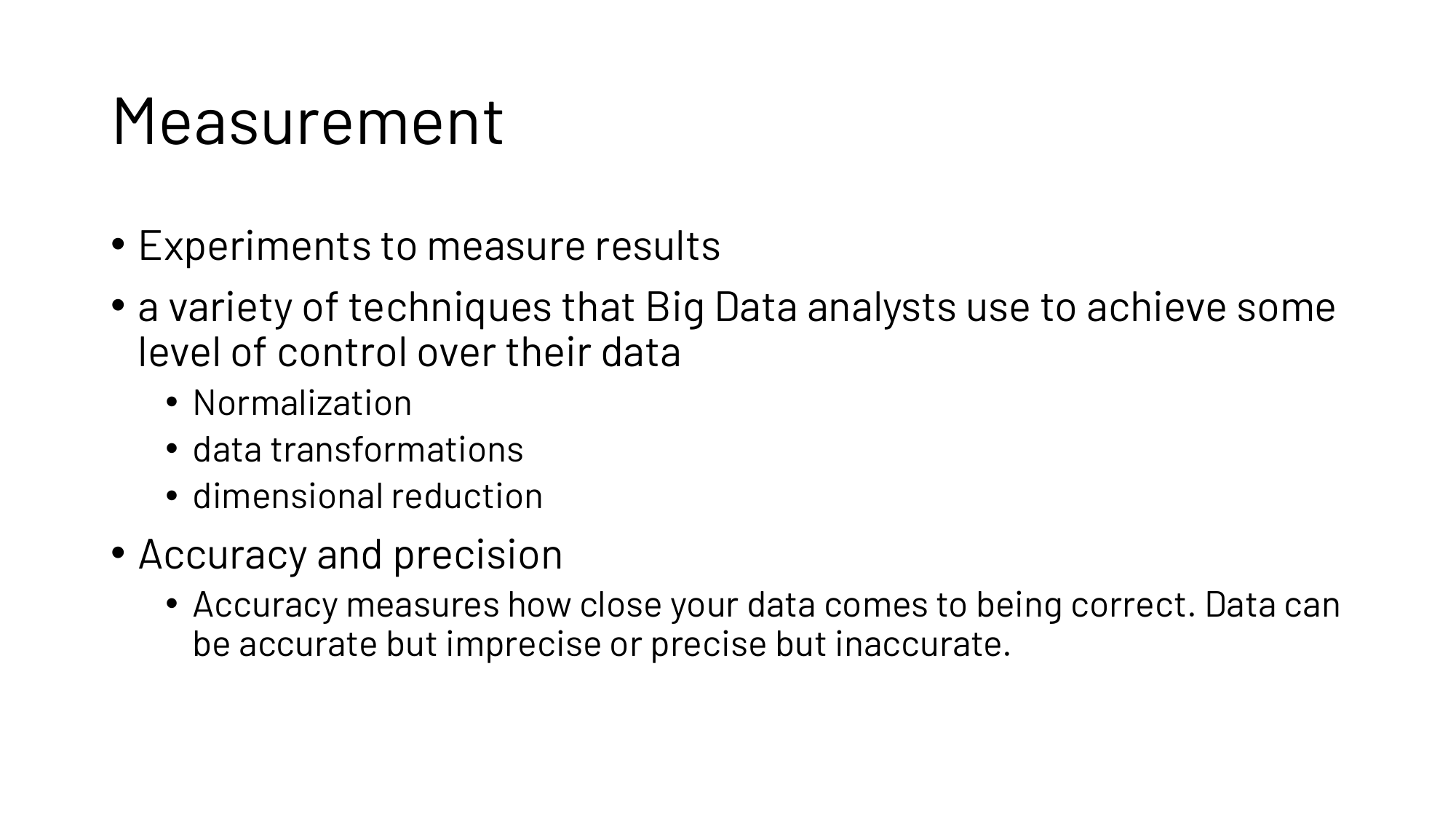

# Measurement
Experiments to measure results
a variety of techniques that Big Data analysts use to achieve some level of control over their data
Normalization
data transformations
dimensional reduction
Accuracy and precision
Accuracy measures how close your data comes to being correct. Data can be accurate but imprecise or precise but inaccurate.